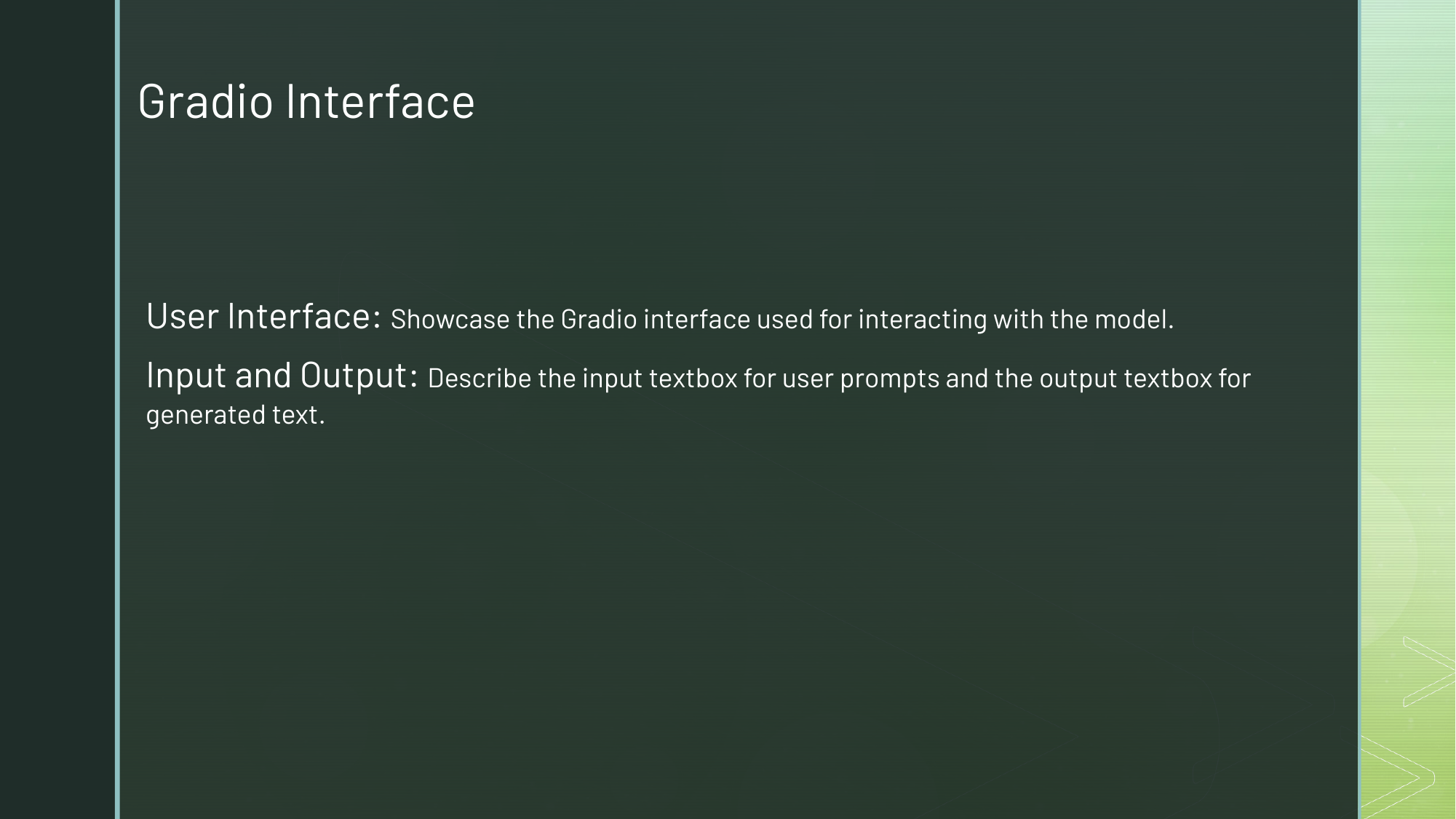

Gradio Interface

User Interface: Showcase the Gradio interface used for interacting with the model.
Input and Output: Describe the input textbox for user prompts and the output textbox for generated text.